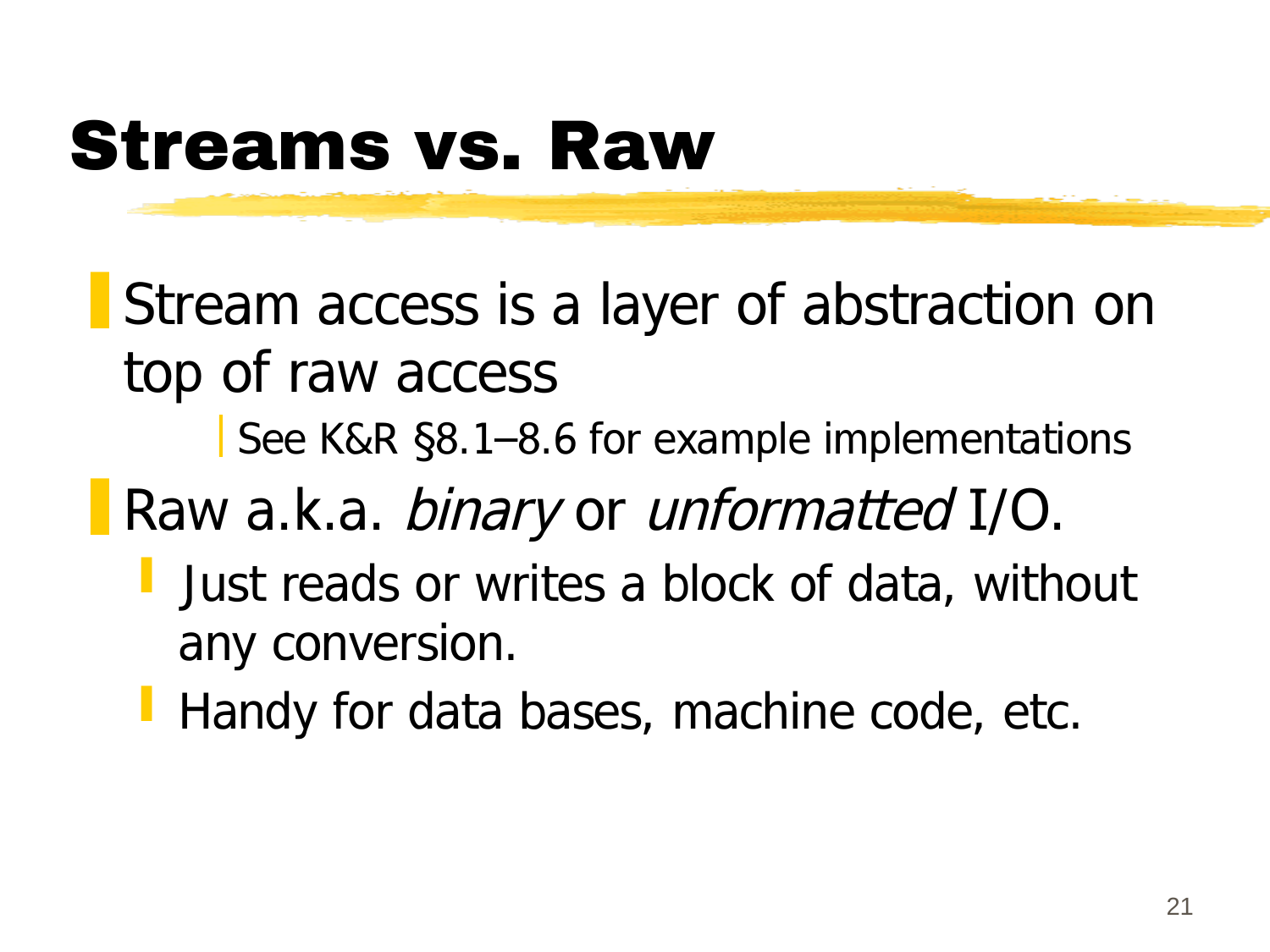

# Streams vs. Raw
Stream access is a layer of abstraction on top of raw access
See K&R §8.1–8.6 for example implementations
Raw a.k.a. binary or unformatted I/O.
Just reads or writes a block of data, without any conversion.
Handy for data bases, machine code, etc.
21